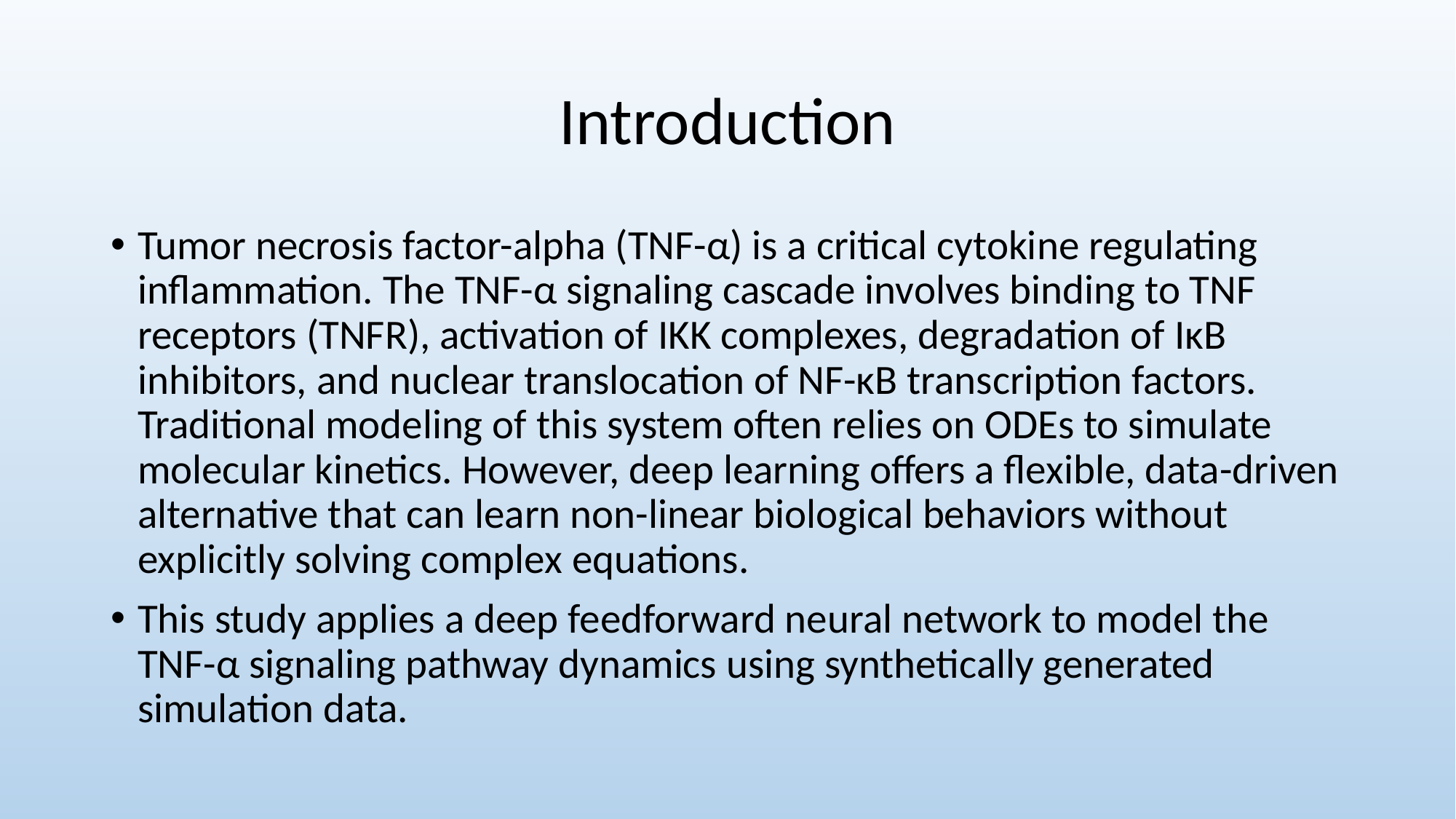

# Introduction
Tumor necrosis factor-alpha (TNF-α) is a critical cytokine regulating inflammation. The TNF-α signaling cascade involves binding to TNF receptors (TNFR), activation of IKK complexes, degradation of IκB inhibitors, and nuclear translocation of NF-κB transcription factors. Traditional modeling of this system often relies on ODEs to simulate molecular kinetics. However, deep learning offers a flexible, data-driven alternative that can learn non-linear biological behaviors without explicitly solving complex equations.
This study applies a deep feedforward neural network to model the TNF-α signaling pathway dynamics using synthetically generated simulation data.